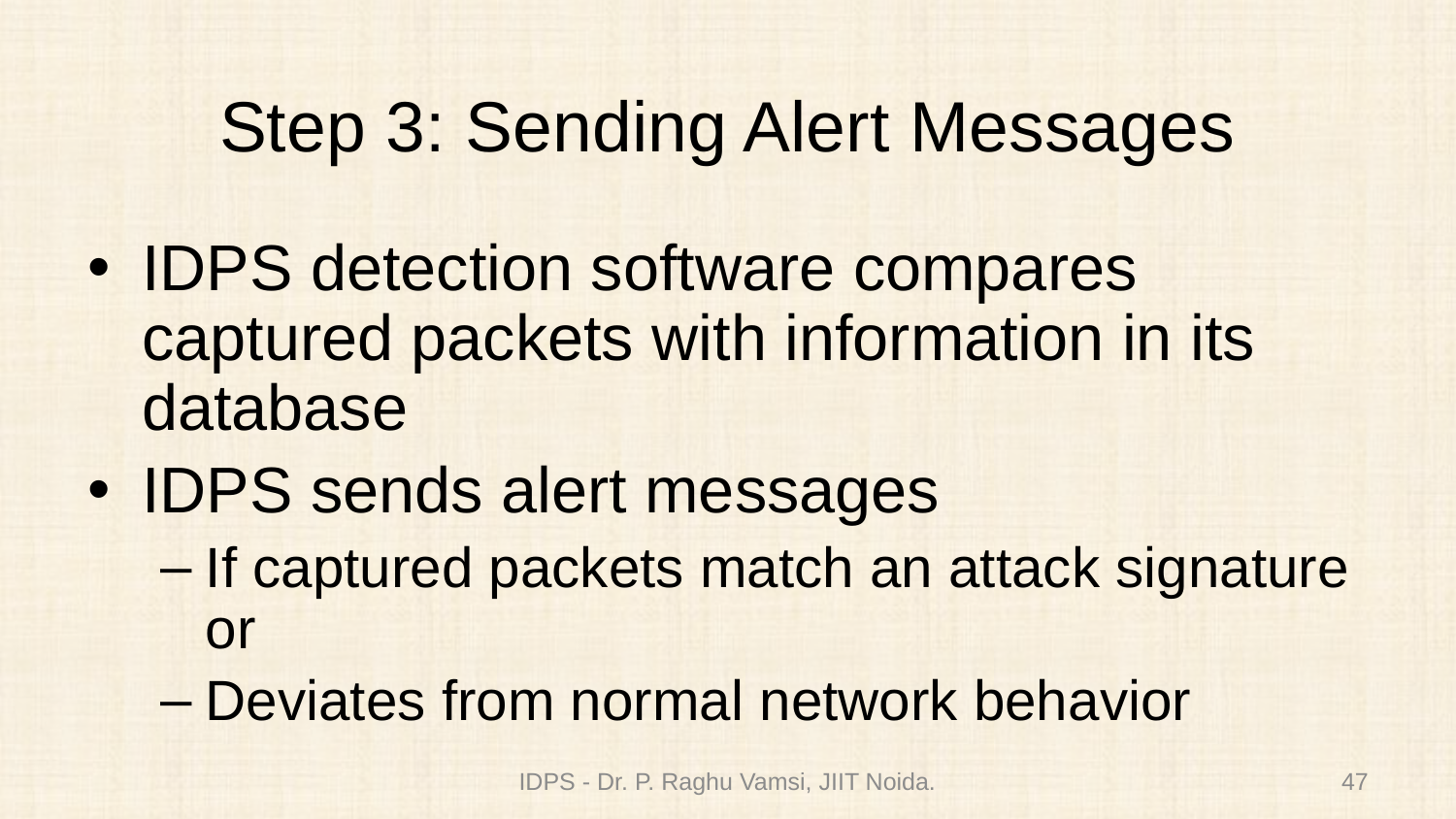

# Step 3: Sending Alert Messages
IDPS detection software compares captured packets with information in its database
IDPS sends alert messages
If captured packets match an attack signature or
Deviates from normal network behavior
IDPS - Dr. P. Raghu Vamsi, JIIT Noida.
47